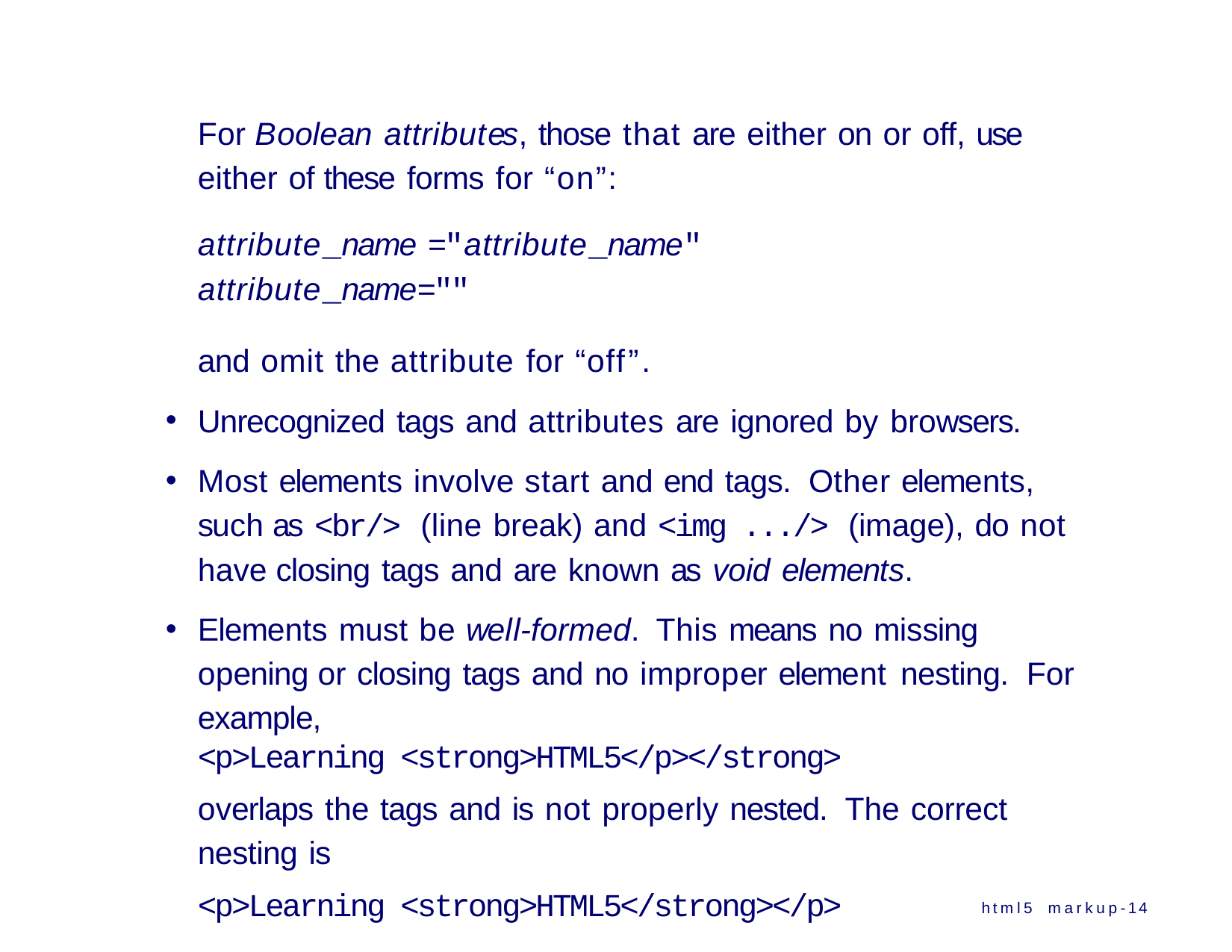

For Boolean attributes, those that are either on or off, use either of these forms for “on”:

attribute_name ="attribute_name"
attribute_name=""

and omit the attribute for “off”.

Unrecognized tags and attributes are ignored by browsers.

Most elements involve start and end tags.  Other elements, such as <br/> (line break) and <img .../> (image), do not have closing tags and are known as void elements.

Elements must be well-formed.  This means no missing opening or closing tags and no improper element nesting.  For example,
<p>Learning <strong>HTML5</p></strong>

overlaps the tags and is not properly nested.  The correct nesting is

<p>Learning <strong>HTML5</strong></p>

html5  markup-14